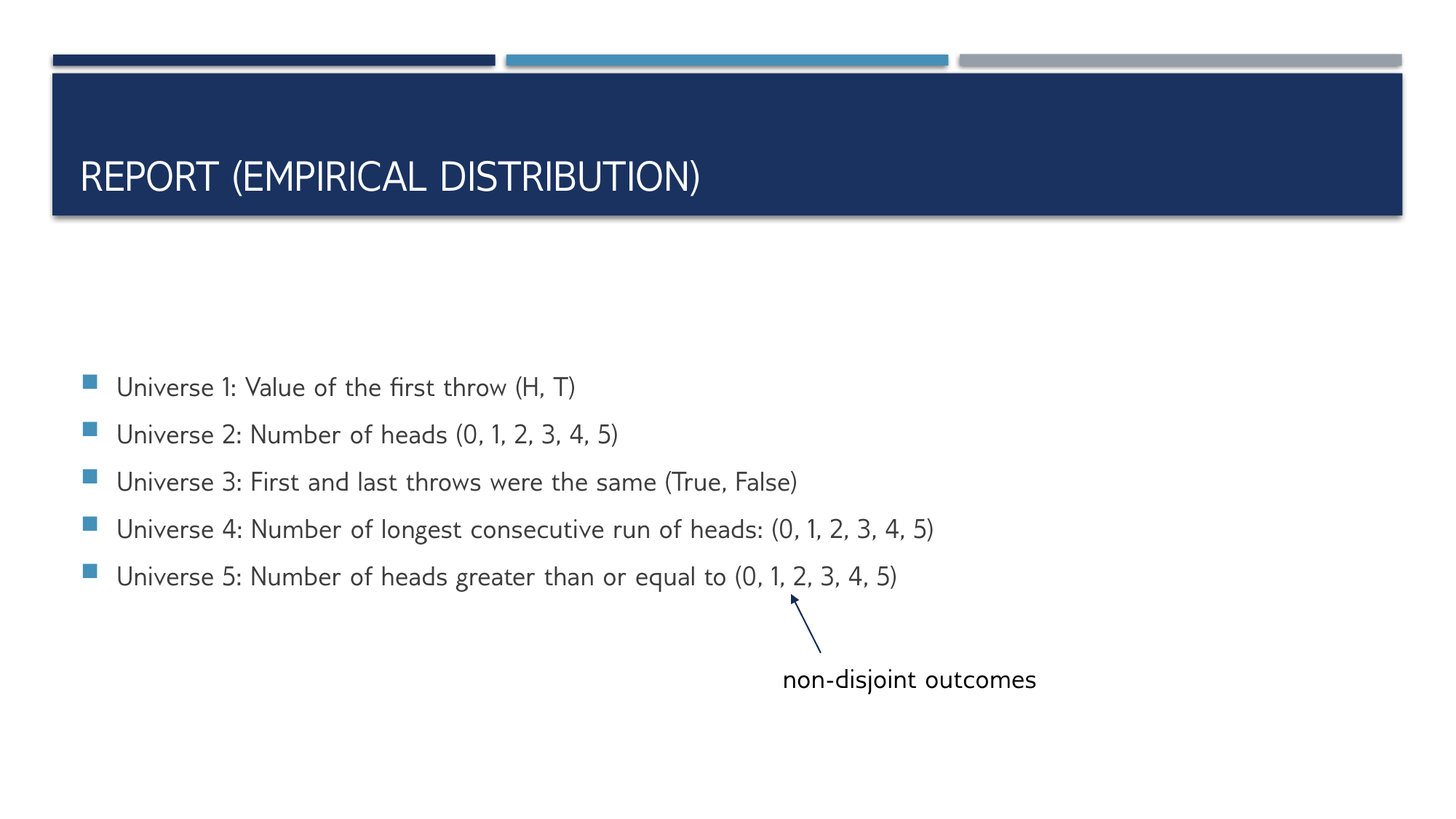

# Report (Empirical distribution)
Universe 1: Value of the first throw (H, T)
Universe 2: Number of heads (0, 1, 2, 3, 4, 5)
Universe 3: First and last throws were the same (True, False)
Universe 4: Number of longest consecutive run of heads: (0, 1, 2, 3, 4, 5)
Universe 5: Number of heads greater than or equal to (0, 1, 2, 3, 4, 5)
non-disjoint outcomes